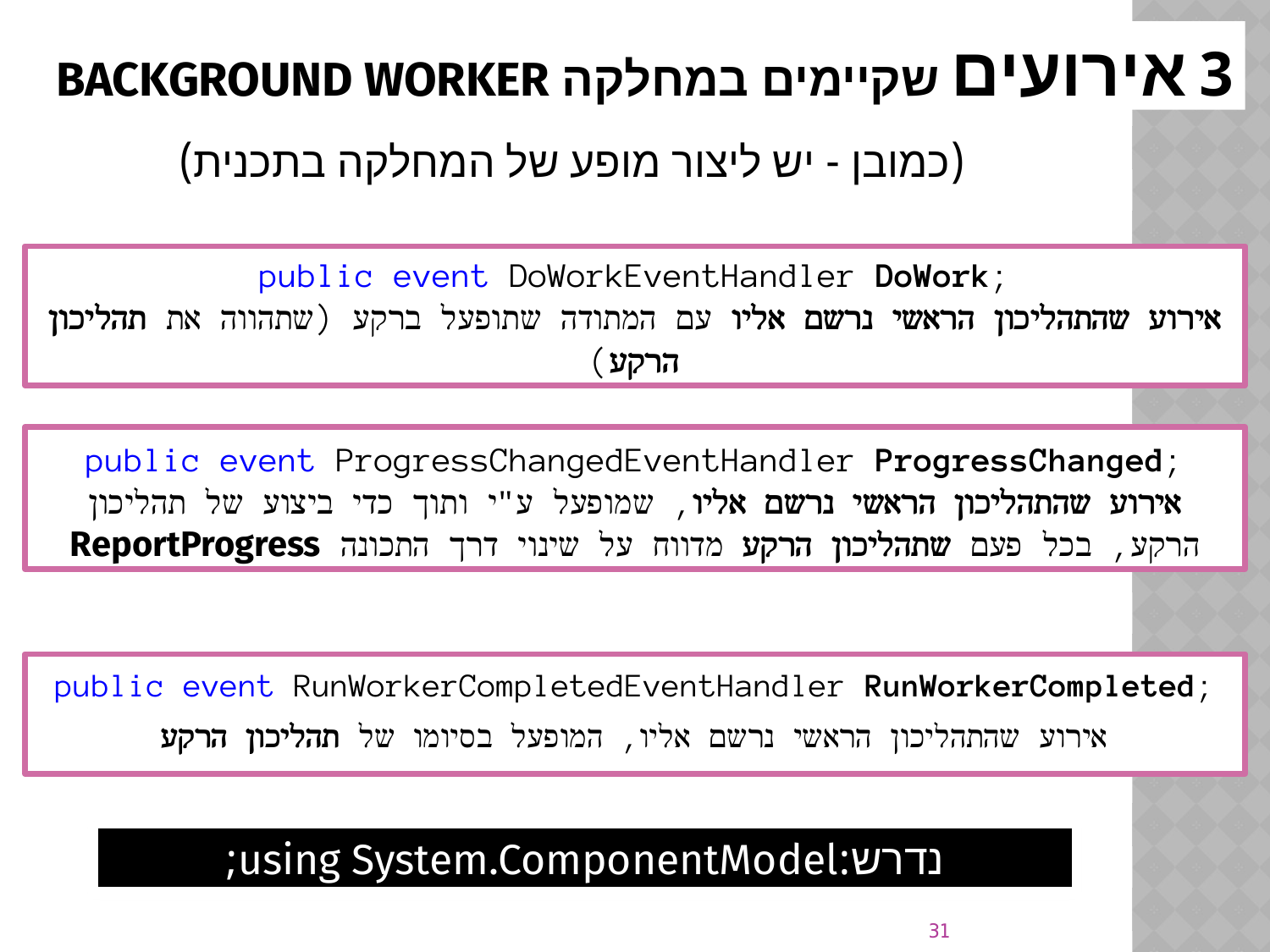

# 3 אירועים שקיימים במחלקה Background worker
(כמובן - יש ליצור מופע של המחלקה בתכנית)
public event DoWorkEventHandler DoWork;
אירוע שהתהליכון הראשי נרשם אליו עם המתודה שתופעל ברקע (שתהווה את תהליכון הרקע)
public event ProgressChangedEventHandler ProgressChanged;
אירוע שהתהליכון הראשי נרשם אליו, שמופעל ע"י ותוך כדי ביצוע של תהליכון הרקע, בכל פעם שתהליכון הרקע מדווח על שינוי דרך התכונה ReportProgress
public event RunWorkerCompletedEventHandler RunWorkerCompleted;
אירוע שהתהליכון הראשי נרשם אליו, המופעל בסיומו של תהליכון הרקע
נדרש:	using System.ComponentModel;
31